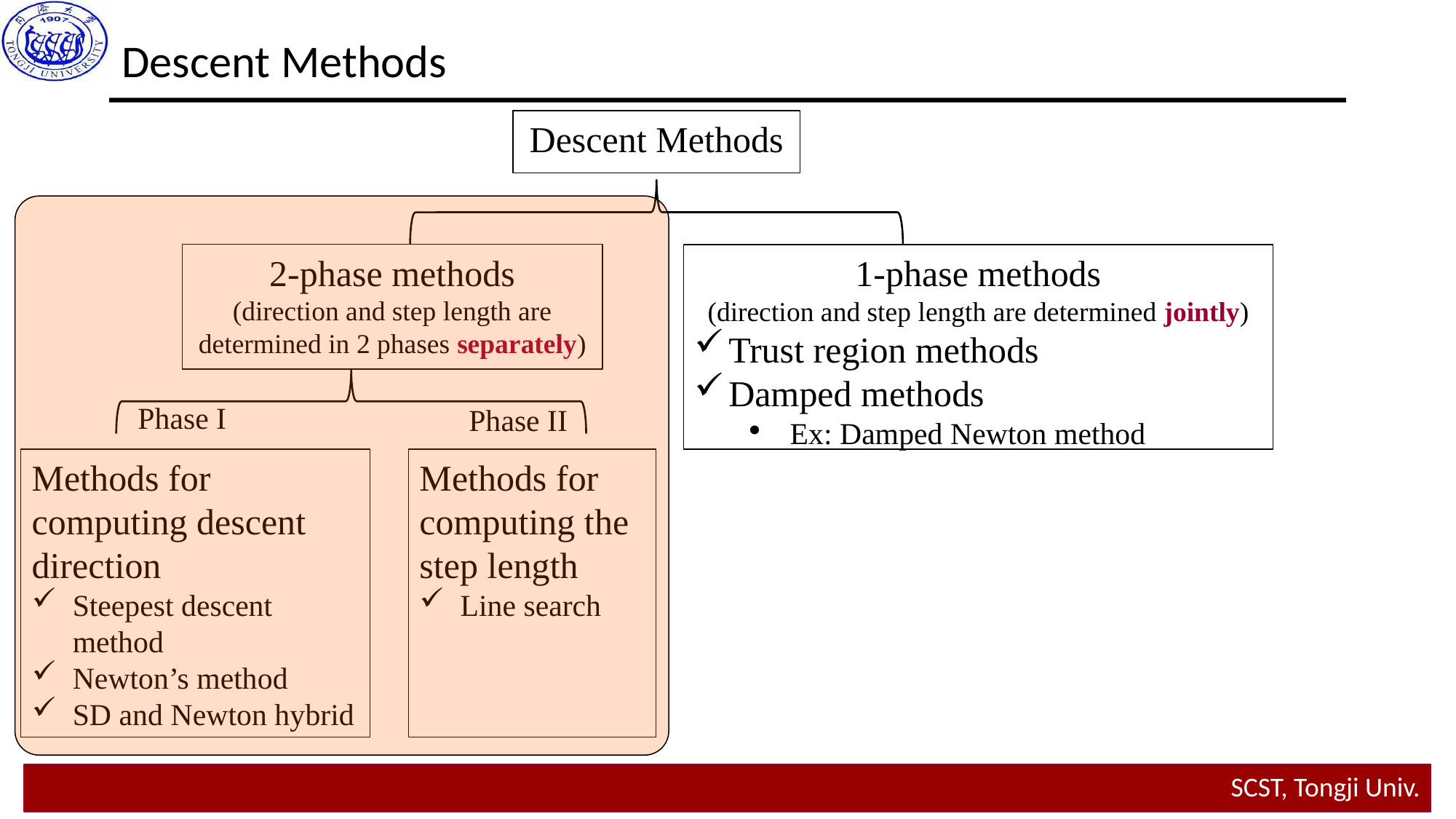

Descent Methods
Descent Methods

2-phase methods
(direction and step length are determined in 2 phases separately)
1-phase methods
(direction and step length are determined jointly)
Trust region methods
Damped methods
Ex: Damped Newton method
Phase I
Phase II
Methods for computing the step length
Line search
Methods for computing descent direction
Steepest descent method
Newton’s method
SD and Newton hybrid